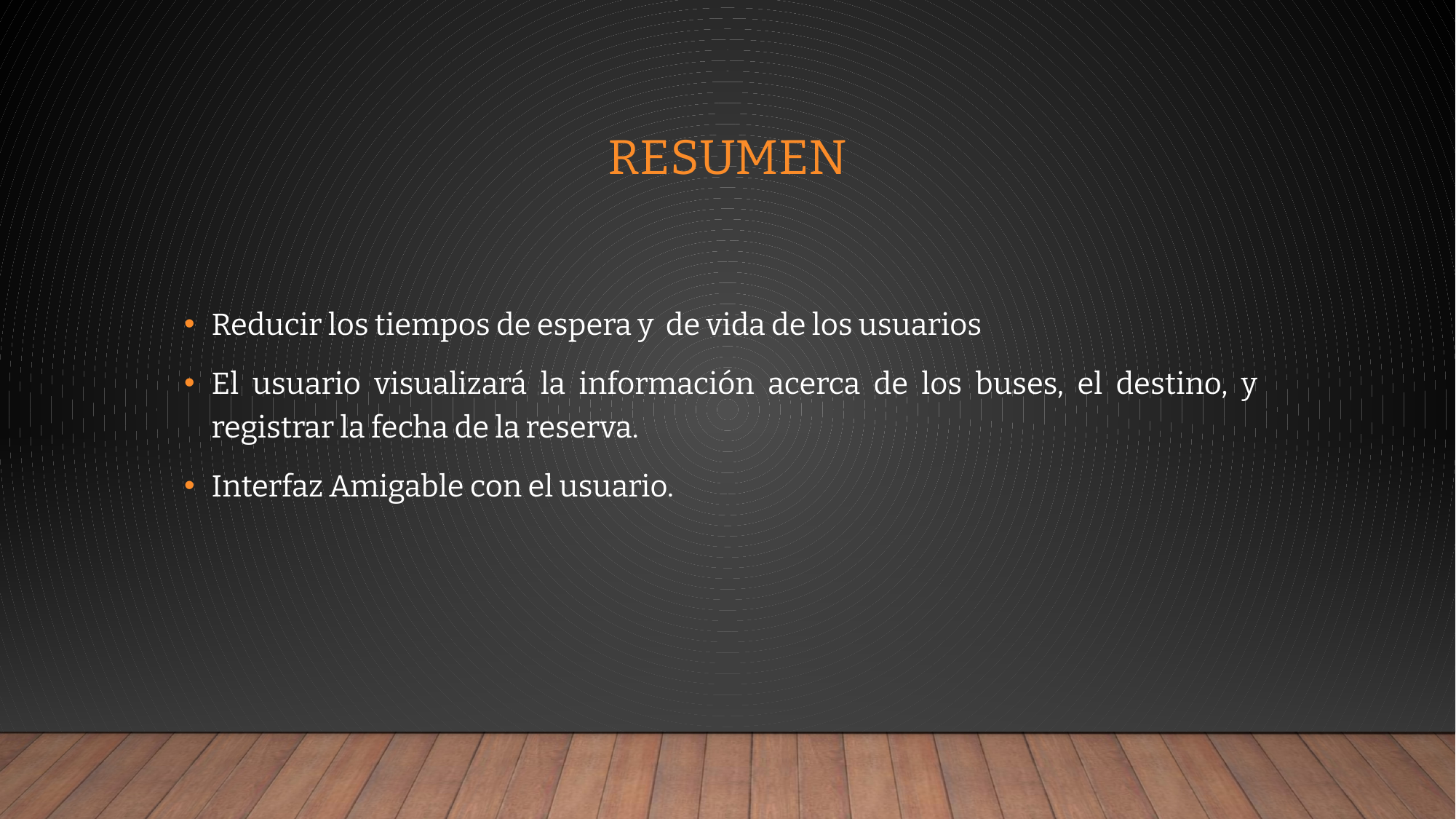

# Resumen

Reducir los tiempos de espera y  de vida de los usuarios
El usuario visualizará la información acerca de los buses, el destino, y  registrar la fecha de la reserva.
Interfaz Amigable con el usuario.